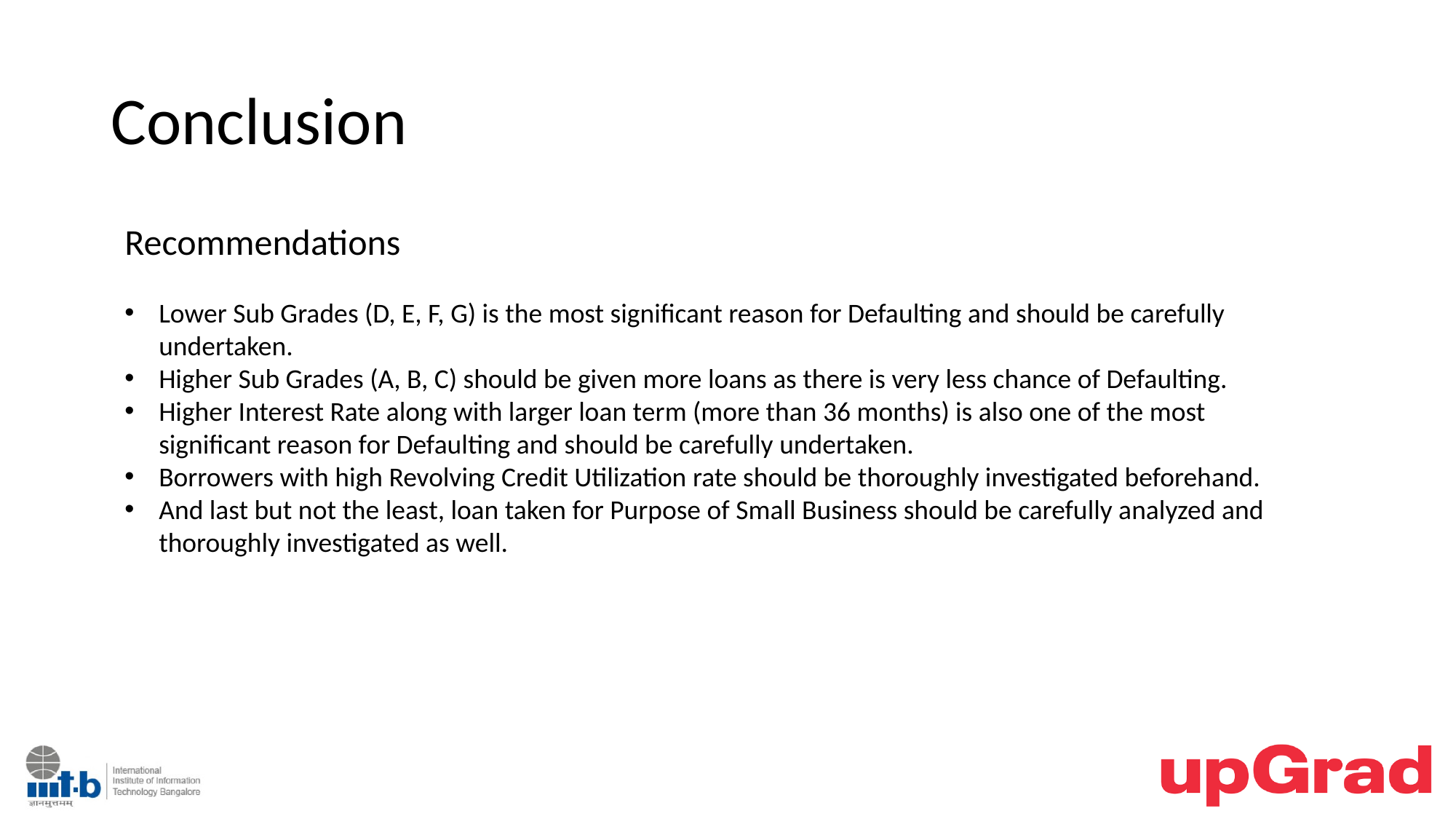

# Conclusion
Recommendations

Lower Sub Grades (D, E, F, G) is the most significant reason for Defaulting and should be carefully undertaken.
Higher Sub Grades (A, B, C) should be given more loans as there is very less chance of Defaulting.
Higher Interest Rate along with larger loan term (more than 36 months) is also one of the most significant reason for Defaulting and should be carefully undertaken.
Borrowers with high Revolving Credit Utilization rate should be thoroughly investigated beforehand.
And last but not the least, loan taken for Purpose of Small Business should be carefully analyzed and thoroughly investigated as well.